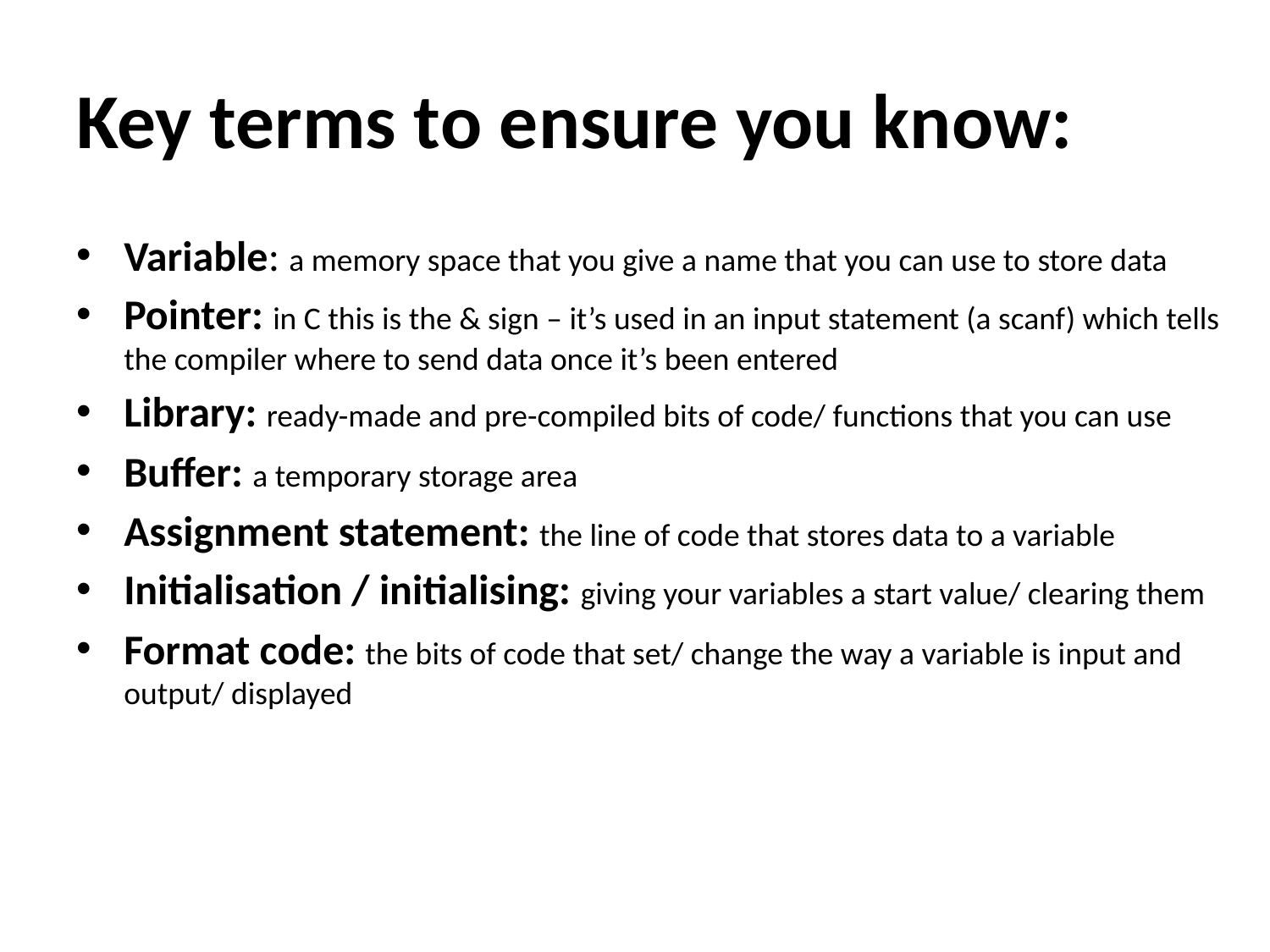

# Key terms to ensure you know:
Variable: a memory space that you give a name that you can use to store data
Pointer: in C this is the & sign – it’s used in an input statement (a scanf) which tells the compiler where to send data once it’s been entered
Library: ready-made and pre-compiled bits of code/ functions that you can use
Buffer: a temporary storage area
Assignment statement: the line of code that stores data to a variable
Initialisation / initialising: giving your variables a start value/ clearing them
Format code: the bits of code that set/ change the way a variable is input and output/ displayed